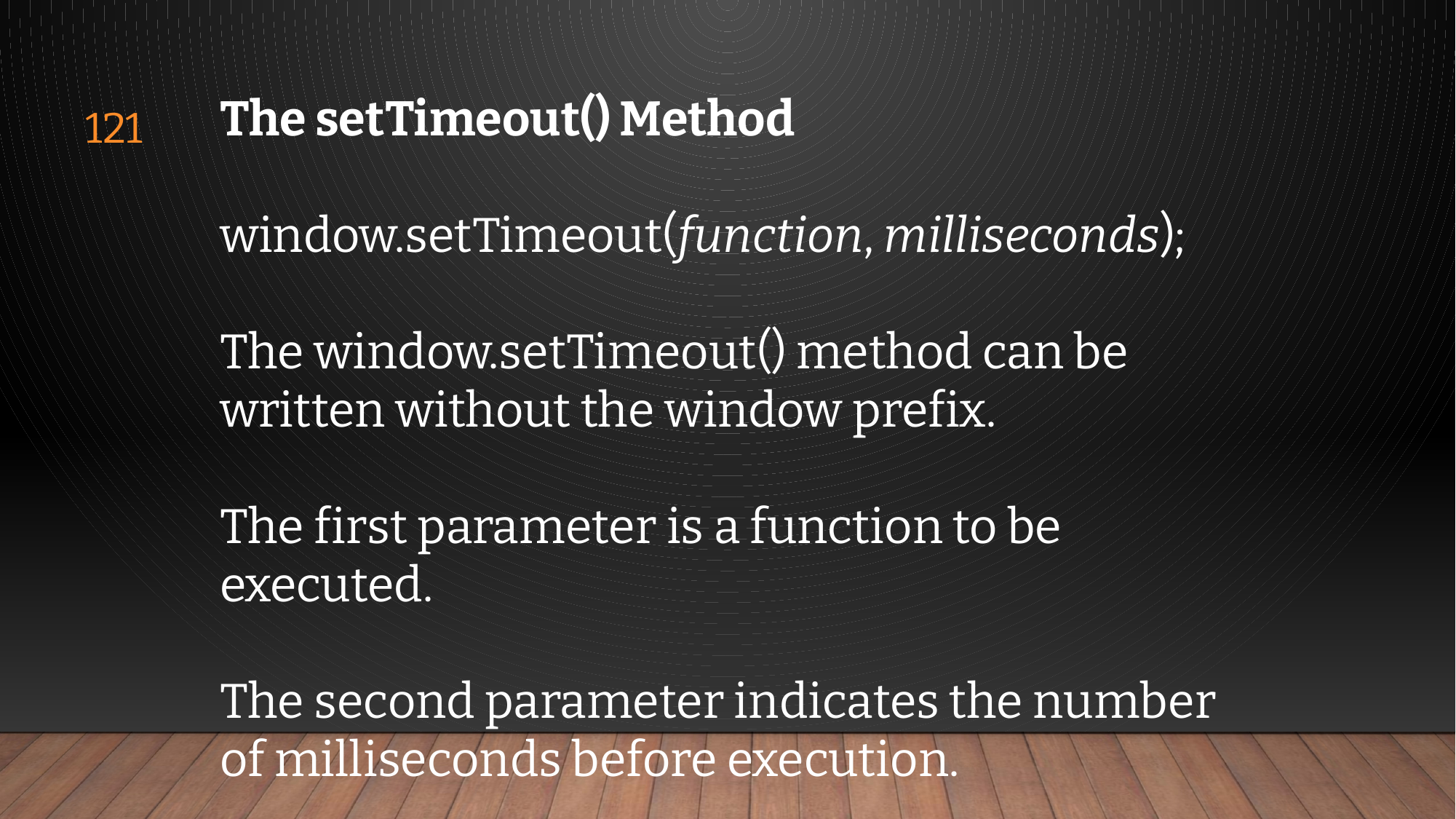

The setTimeout() Method

window.setTimeout(function, milliseconds);

The window.setTimeout() method can be written without the window prefix.

The first parameter is a function to be executed.

The second parameter indicates the number of milliseconds before execution.
121